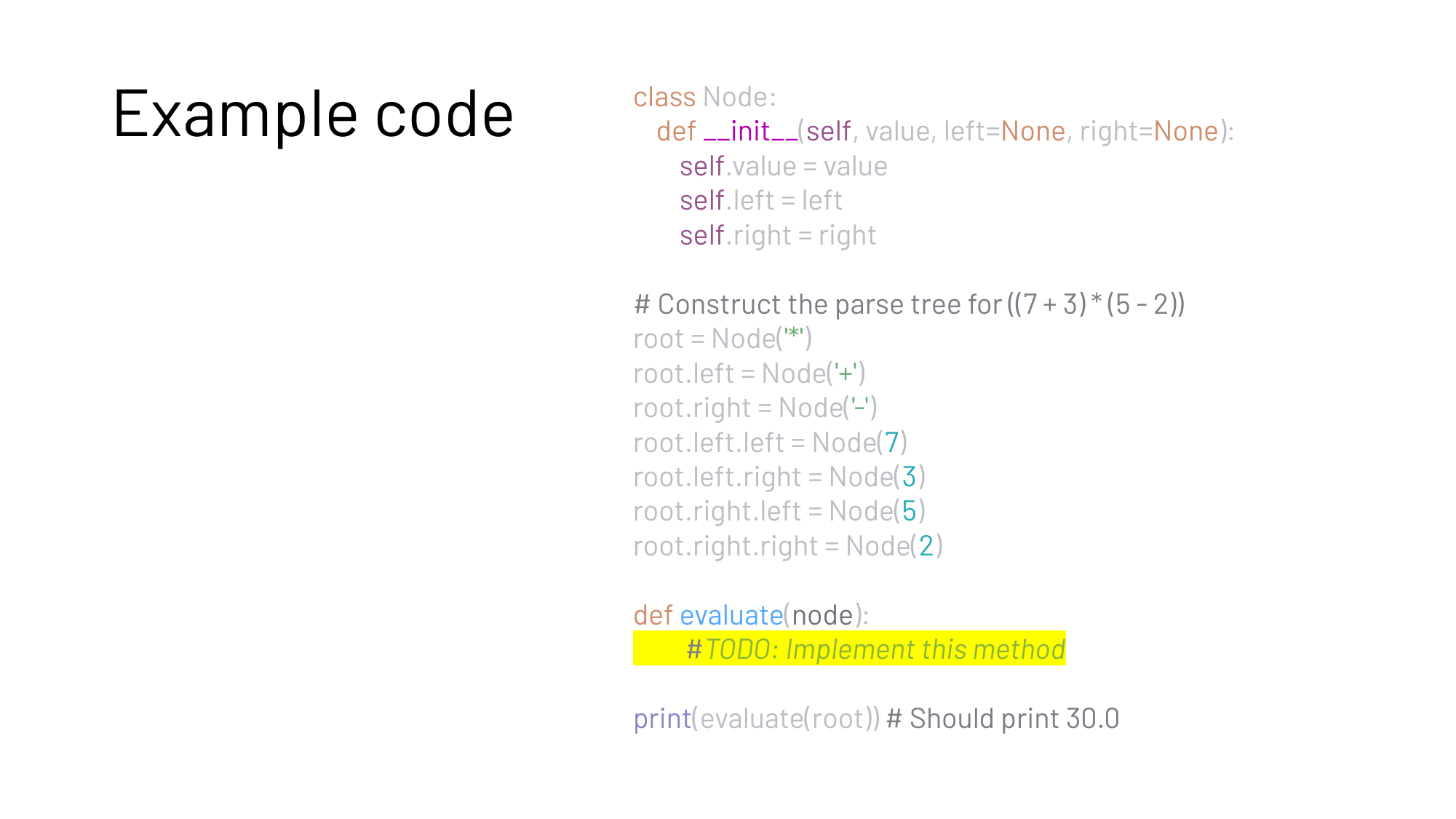

# Example code
class Node:
    def __init__(self, value, left=None, right=None):
        self.value = value
        self.left = left
        self.right = right
# Construct the parse tree for ((7 + 3) * (5 - 2))
root = Node('*')
root.left = Node('+')
root.right = Node('-')
root.left.left = Node(7)
root.left.right = Node(3)
root.right.left = Node(5)
root.right.right = Node(2)
def evaluate(node):
         #TODO: Implement this method
print(evaluate(root)) # Should print 30.0